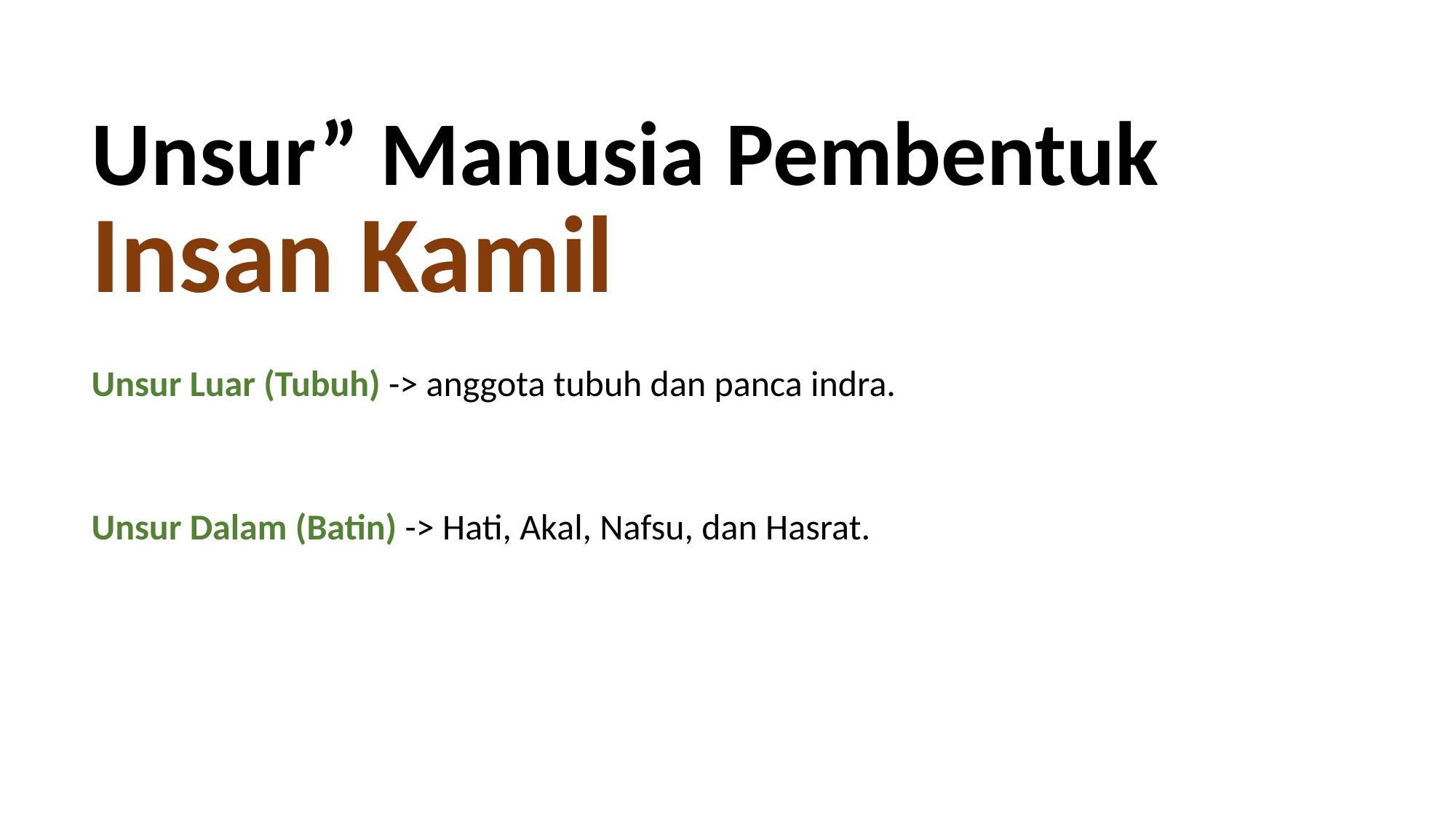

Unsur” Manusia Pembentuk
Insan Kamil
Unsur Luar (Tubuh) -> anggota tubuh dan panca indra.
Unsur Dalam (Batin) -> Hati, Akal, Nafsu, dan Hasrat.